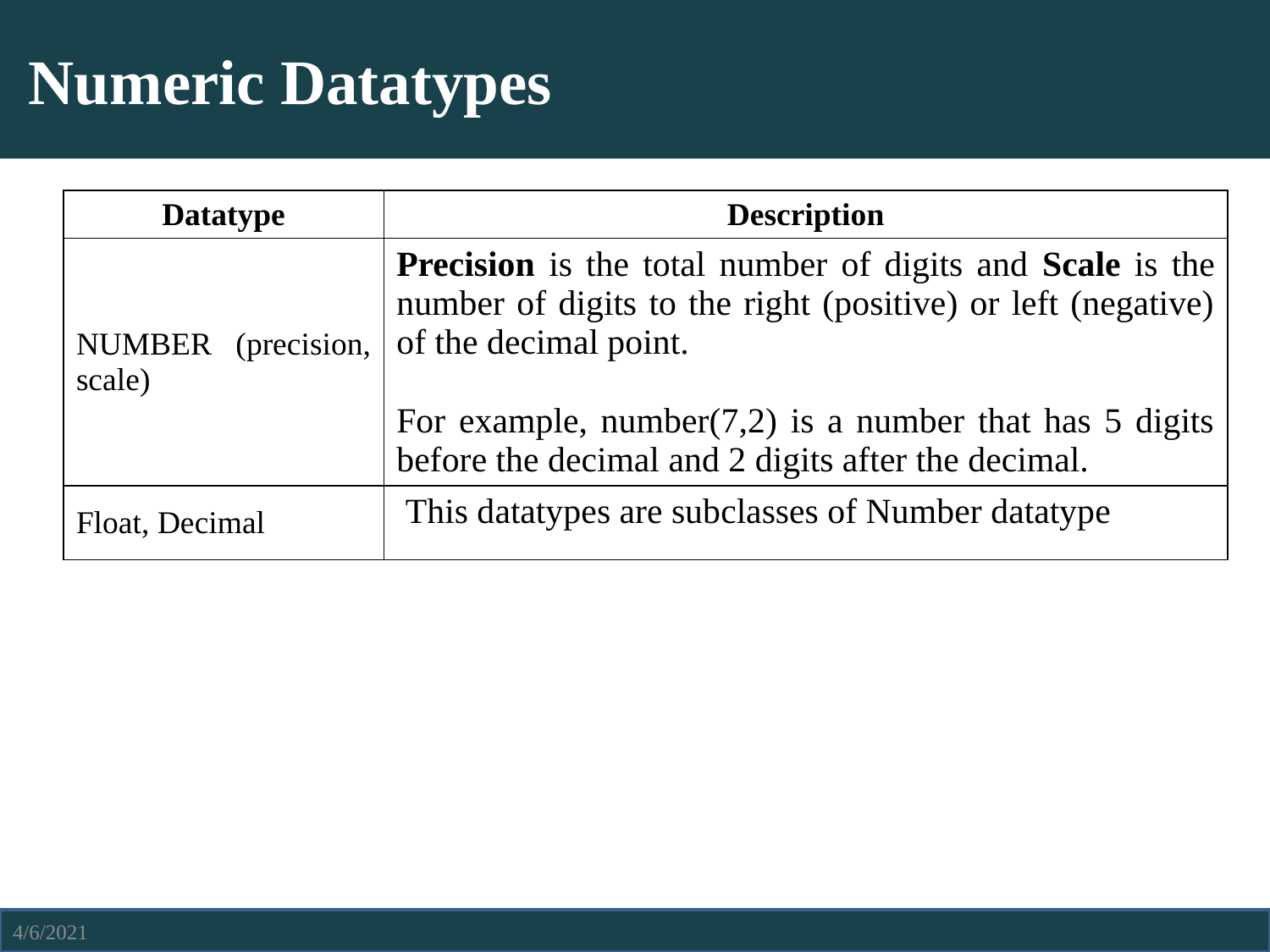

# Numeric Datatypes
| Datatype | Description |
| --- | --- |
| NUMBER (precision, scale) | Precision is the total number of digits and Scale is the number of digits to the right (positive) or left (negative) of the decimal point. For example, number(7,2) is a number that has 5 digits before the decimal and 2 digits after the decimal. |
| Float, Decimal | This datatypes are subclasses of Number datatype |

4/6/2021